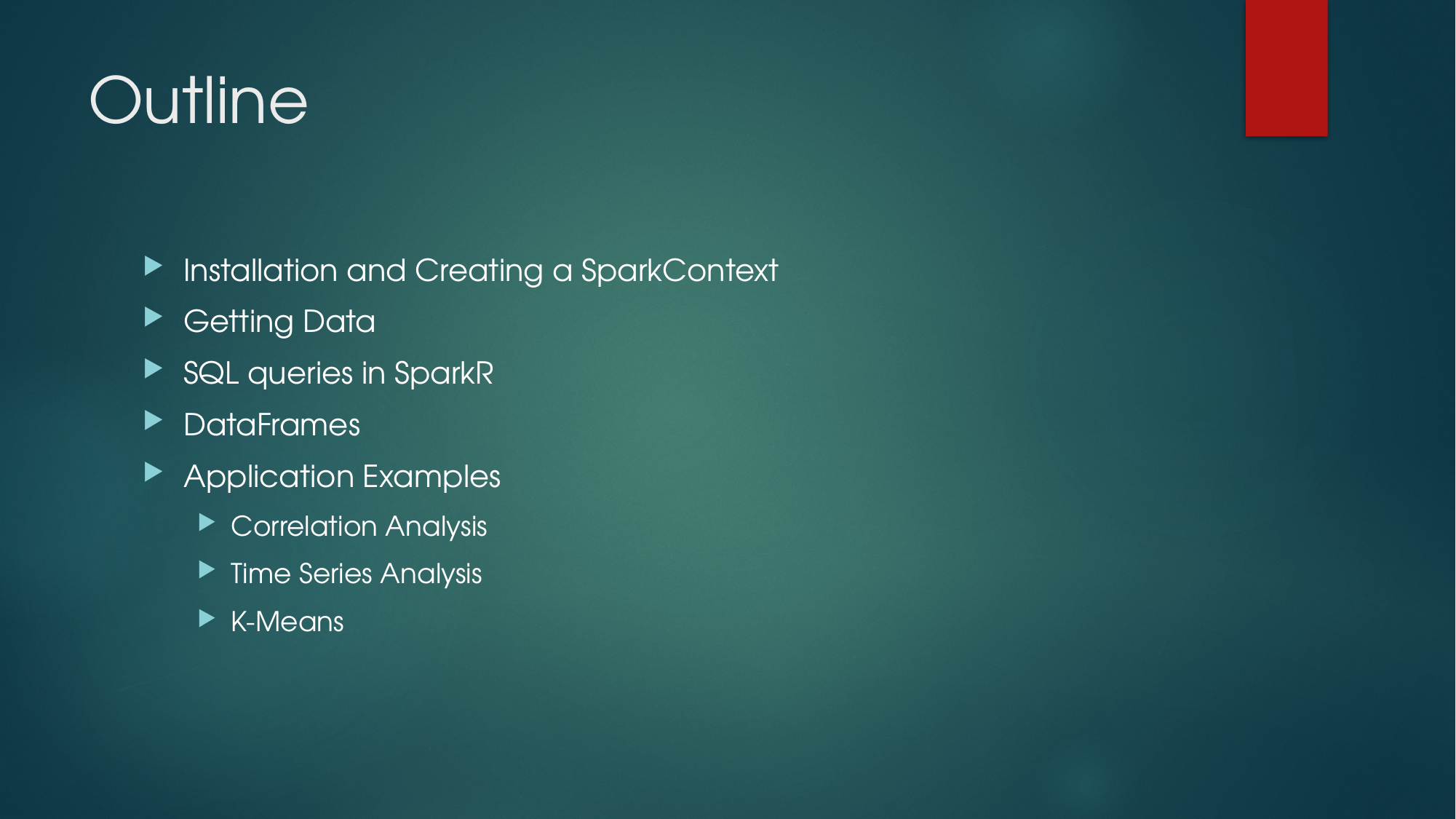

# Outline
Installation and Creating a SparkContext
Getting Data
SQL queries in SparkR
DataFrames
Application Examples
Correlation Analysis
Time Series Analysis
K-Means